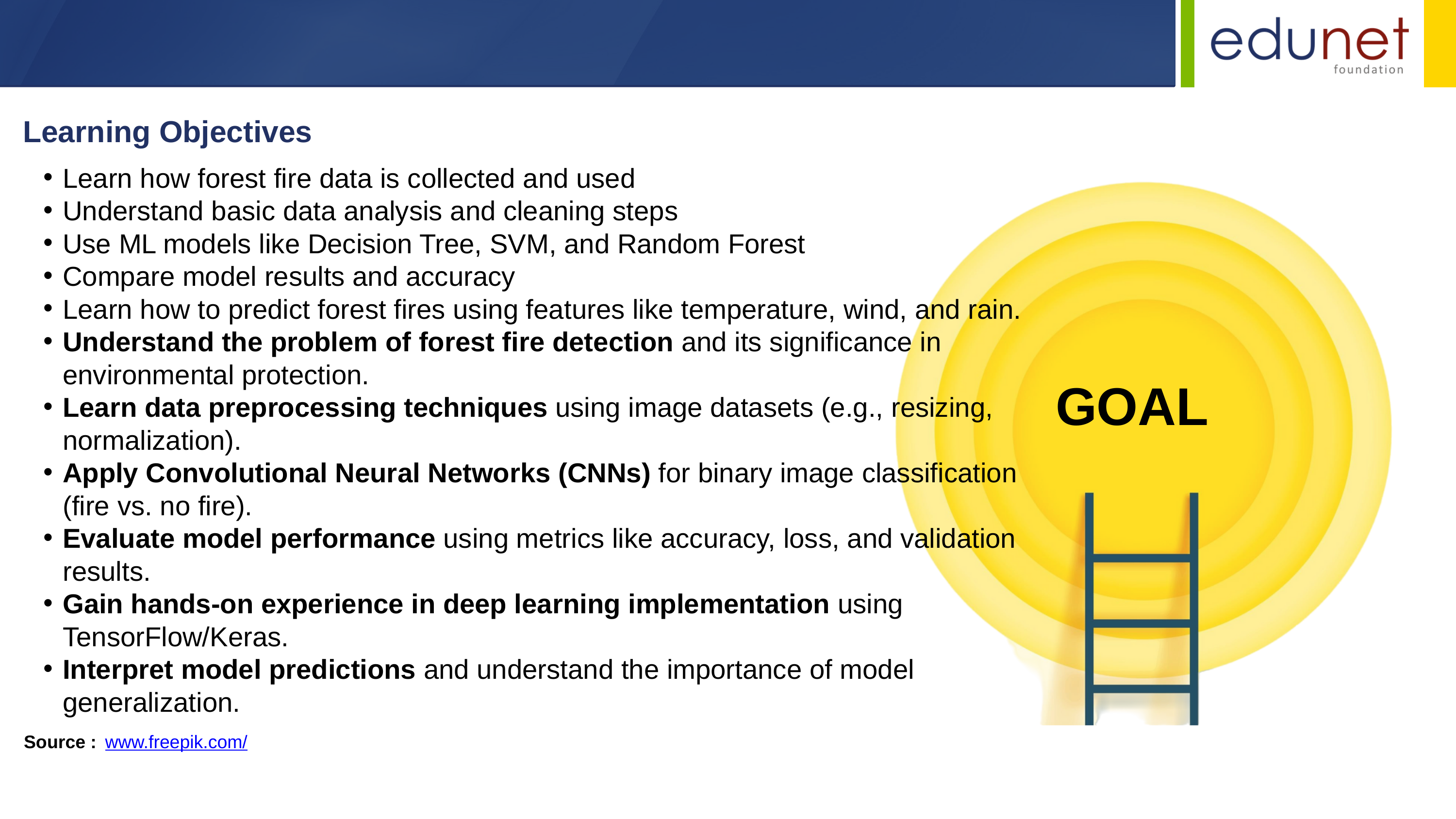

Learning Objectives

Learn how forest fire data is collected and used
Understand basic data analysis and cleaning steps
Use ML models like Decision Tree, SVM, and Random Forest
Compare model results and accuracy
Learn how to predict forest fires using features like temperature, wind, and rain.
Understand the problem of forest fire detection and its significance in environmental protection.
Learn data preprocessing techniques using image datasets (e.g., resizing, normalization).
Apply Convolutional Neural Networks (CNNs) for binary image classification (fire vs. no fire).
Evaluate model performance using metrics like accuracy, loss, and validation results.
Gain hands-on experience in deep learning implementation using TensorFlow/Keras.
Interpret model predictions and understand the importance of model generalization.

GOAL

Source :

www.freepik.com/